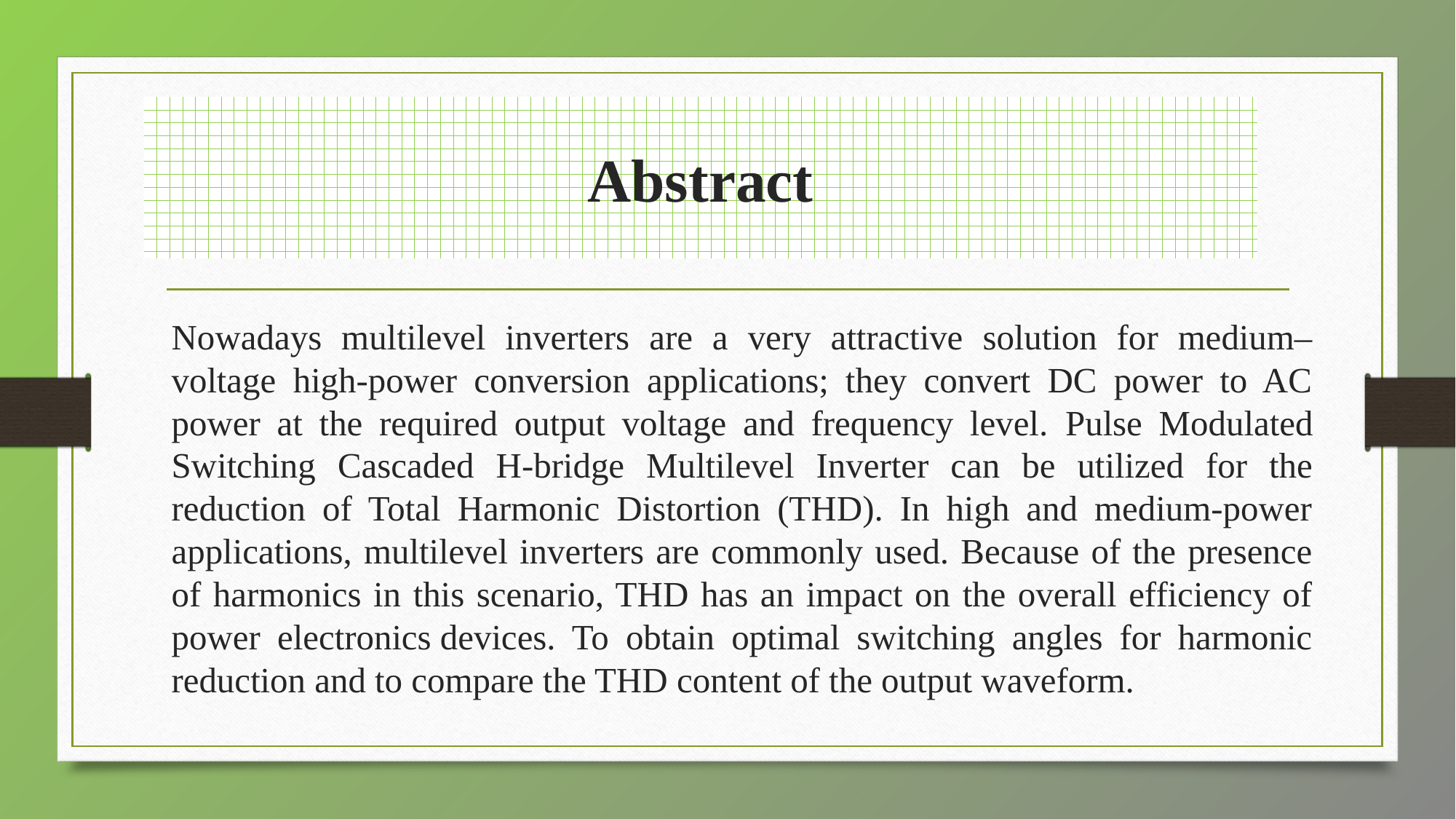

# Abstract
Nowadays multilevel inverters are a very attractive solution for medium–voltage high-power conversion applications; they convert DC power to AC power at the required output voltage and frequency level. Pulse Modulated Switching Cascaded H-bridge Multilevel Inverter can be utilized for the reduction of Total Harmonic Distortion (THD). In high and medium-power applications, multilevel inverters are commonly used. Because of the presence of harmonics in this scenario, THD has an impact on the overall efficiency of power electronics devices. To obtain optimal switching angles for harmonic reduction and to compare the THD content of the output waveform.